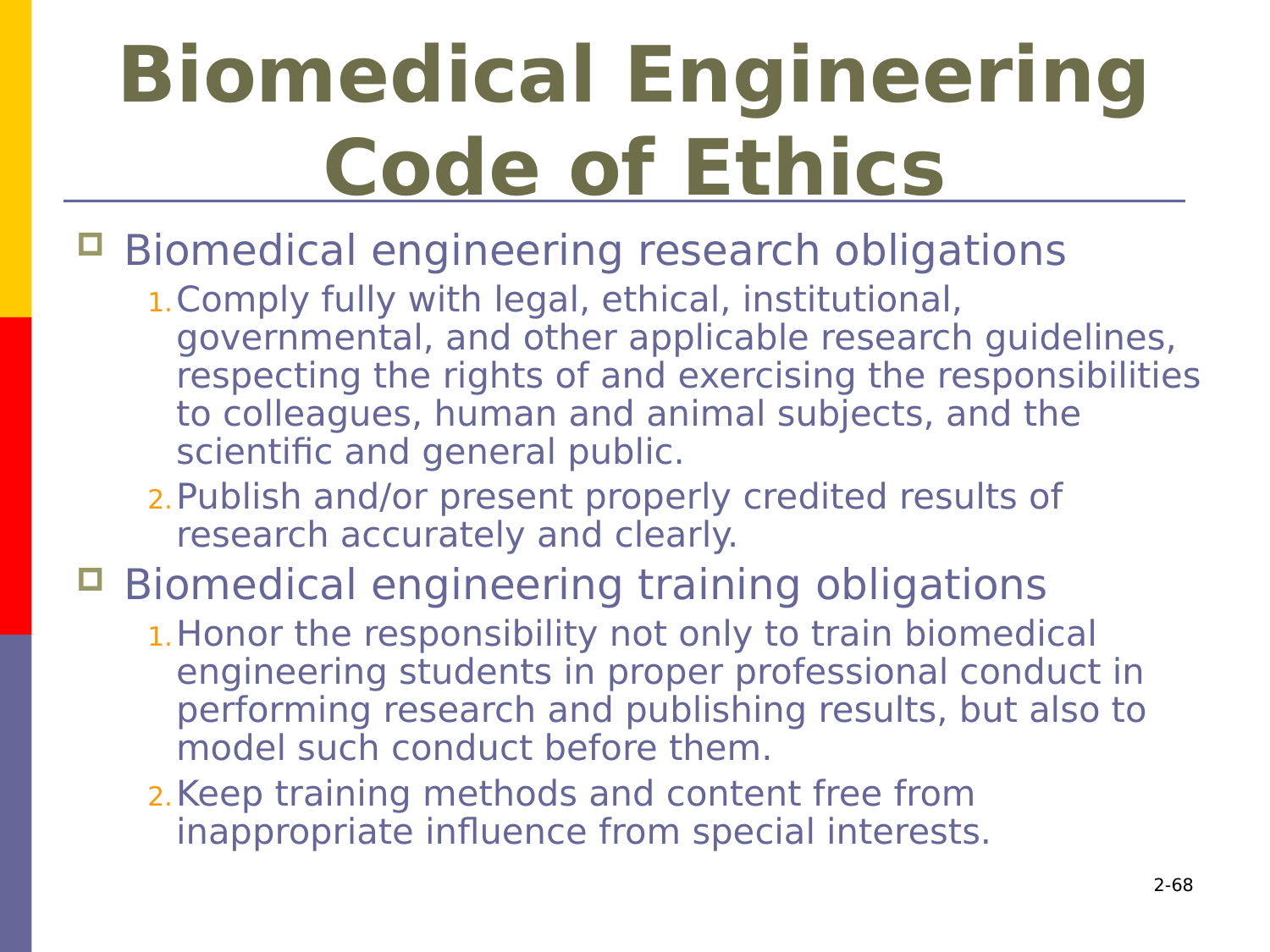

# Biomedical Engineering Code of Ethics
Biomedical engineering research obligations
Comply fully with legal, ethical, institutional, governmental, and other applicable research guidelines, respecting the rights of and exercising the responsibilities to colleagues, human and animal subjects, and the scientific and general public.
Publish and/or present properly credited results of research accurately and clearly.
Biomedical engineering training obligations
Honor the responsibility not only to train biomedical engineering students in proper professional conduct in performing research and publishing results, but also to model such conduct before them.
Keep training methods and content free from inappropriate influence from special interests.
2-68